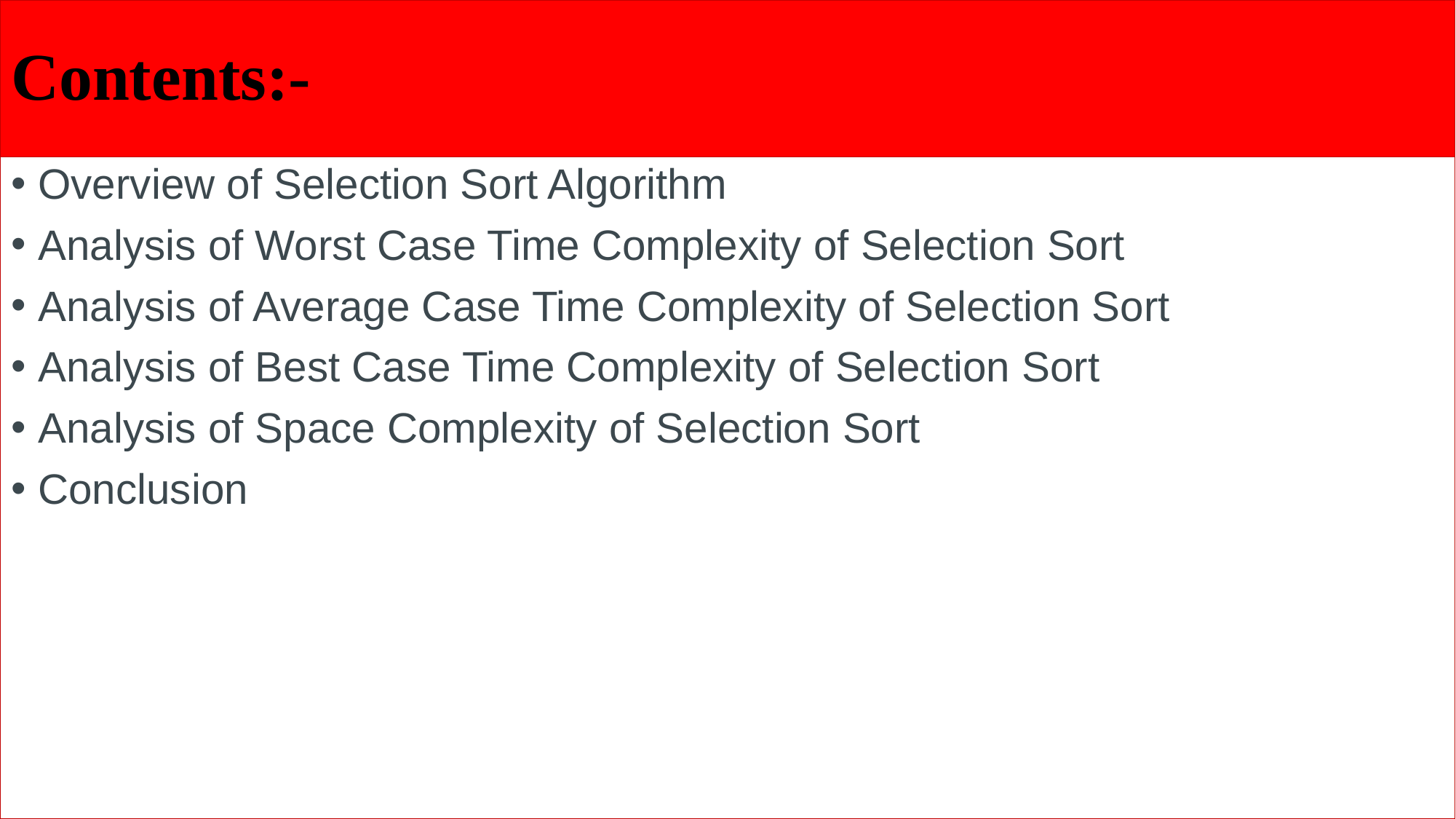

# Contents:-
Overview of Selection Sort Algorithm
Analysis of Worst Case Time Complexity of Selection Sort
Analysis of Average Case Time Complexity of Selection Sort
Analysis of Best Case Time Complexity of Selection Sort
Analysis of Space Complexity of Selection Sort
Conclusion